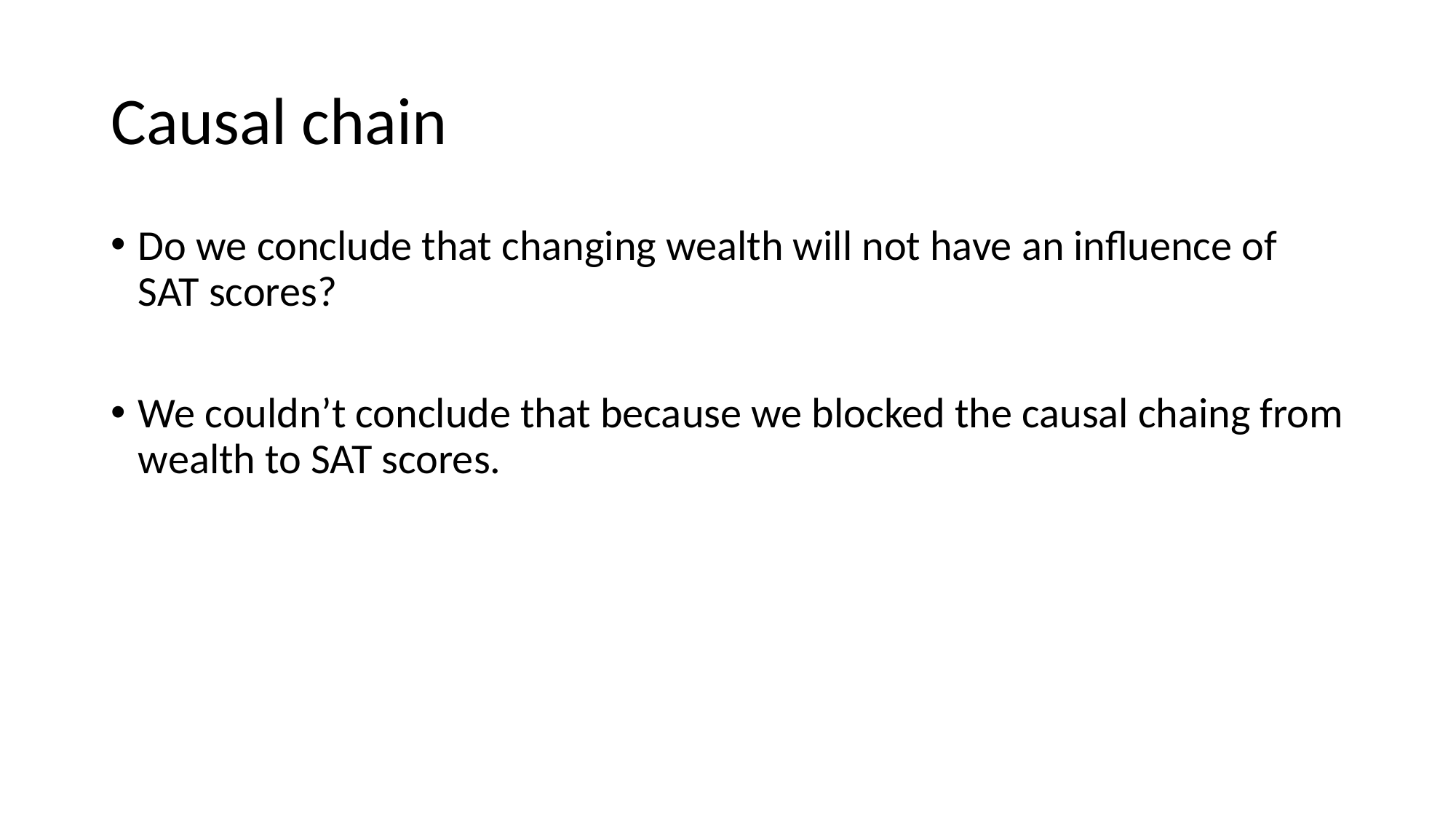

# Causal chain
Do we conclude that changing wealth will not have an influence of SAT scores?

We couldn’t conclude that because we blocked the causal chaing from wealth to SAT scores.